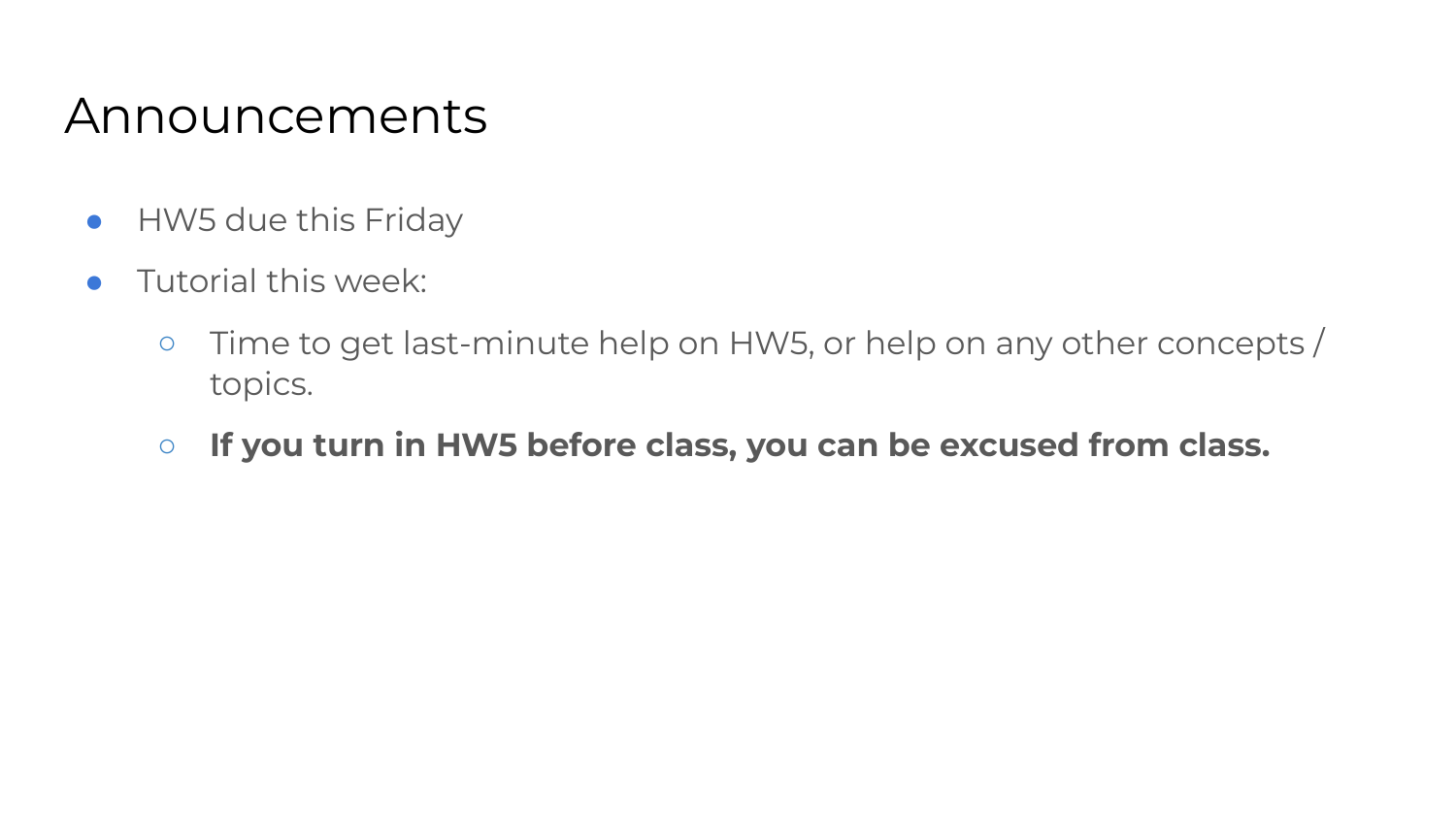

# Announcements
HW5 due this Friday
Tutorial this week:
Time to get last-minute help on HW5, or help on any other concepts / topics.
If you turn in HW5 before class, you can be excused from class.